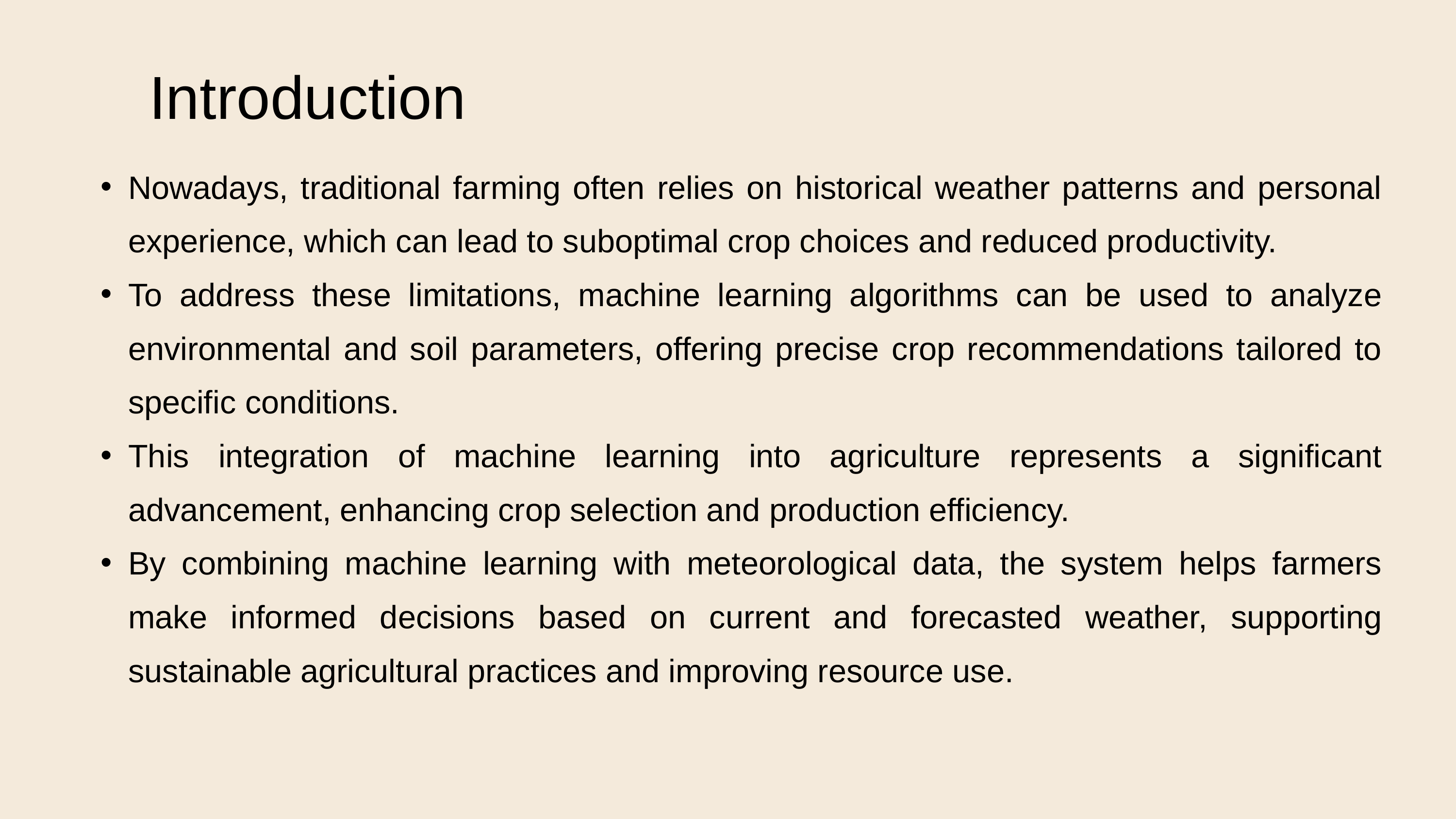

Introduction
Nowadays, traditional farming often relies on historical weather patterns and personal experience, which can lead to suboptimal crop choices and reduced productivity.
To address these limitations, machine learning algorithms can be used to analyze environmental and soil parameters, offering precise crop recommendations tailored to specific conditions.
This integration of machine learning into agriculture represents a significant advancement, enhancing crop selection and production efficiency.
By combining machine learning with meteorological data, the system helps farmers make informed decisions based on current and forecasted weather, supporting sustainable agricultural practices and improving resource use.